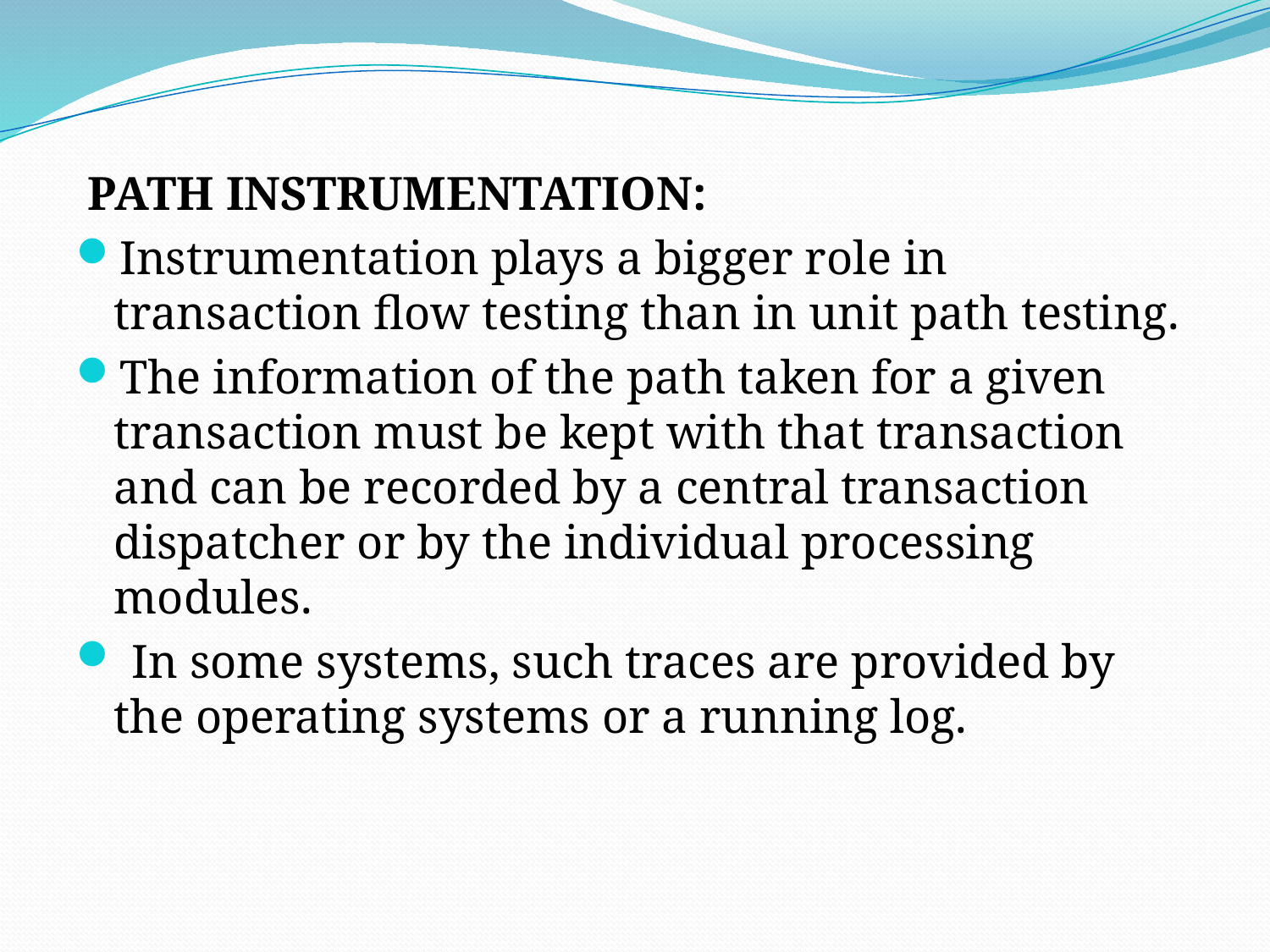

PATH INSTRUMENTATION:
Instrumentation plays a bigger role in transaction flow testing than in unit path testing.
The information of the path taken for a given transaction must be kept with that transaction and can be recorded by a central transaction dispatcher or by the individual processing modules.
 In some systems, such traces are provided by the operating systems or a running log.